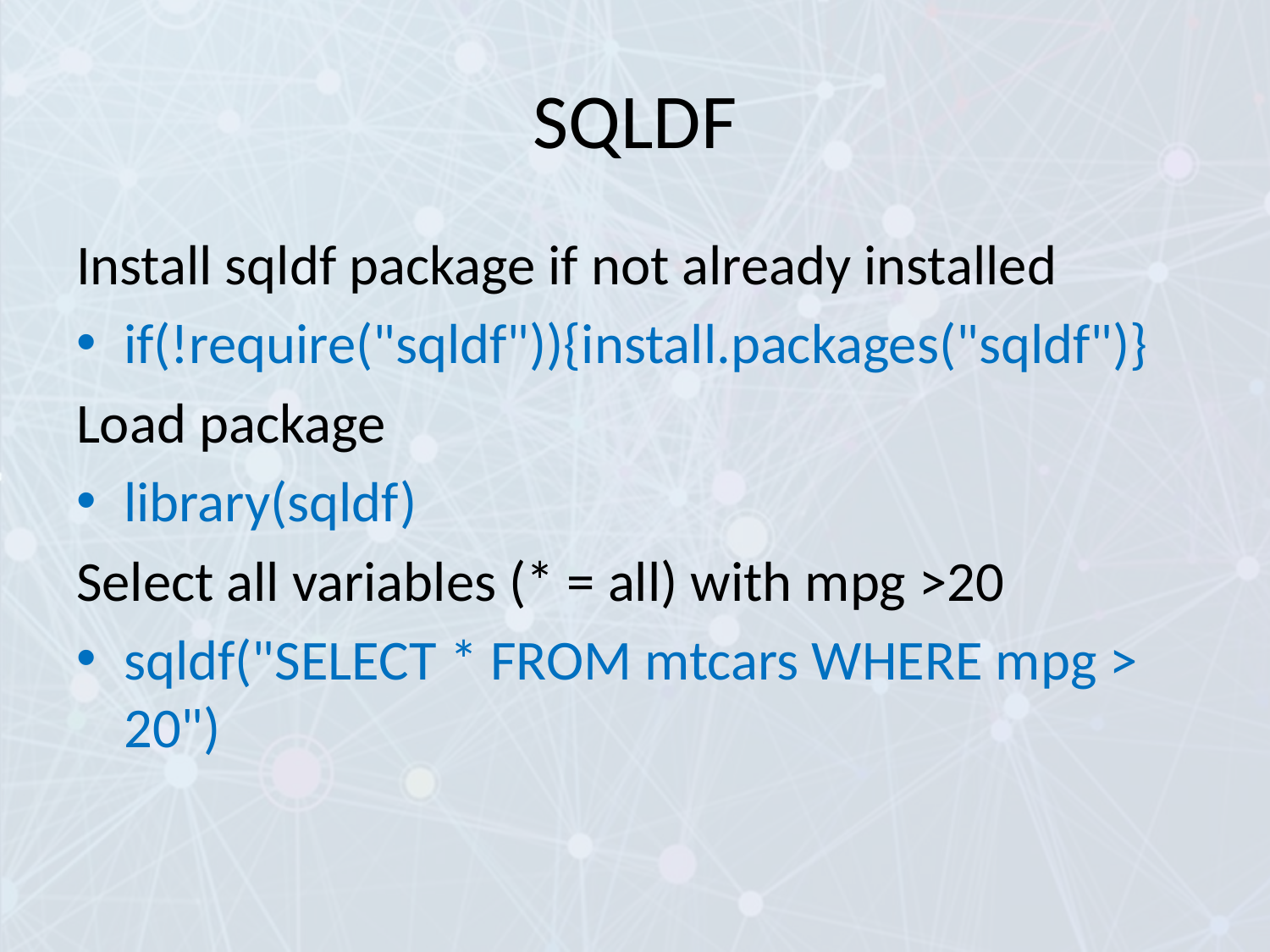

# SQLDF
Install sqldf package if not already installed
if(!require("sqldf")){install.packages("sqldf")}
Load package
library(sqldf)
Select all variables (* = all) with mpg >20
sqldf("SELECT * FROM mtcars WHERE mpg > 20")